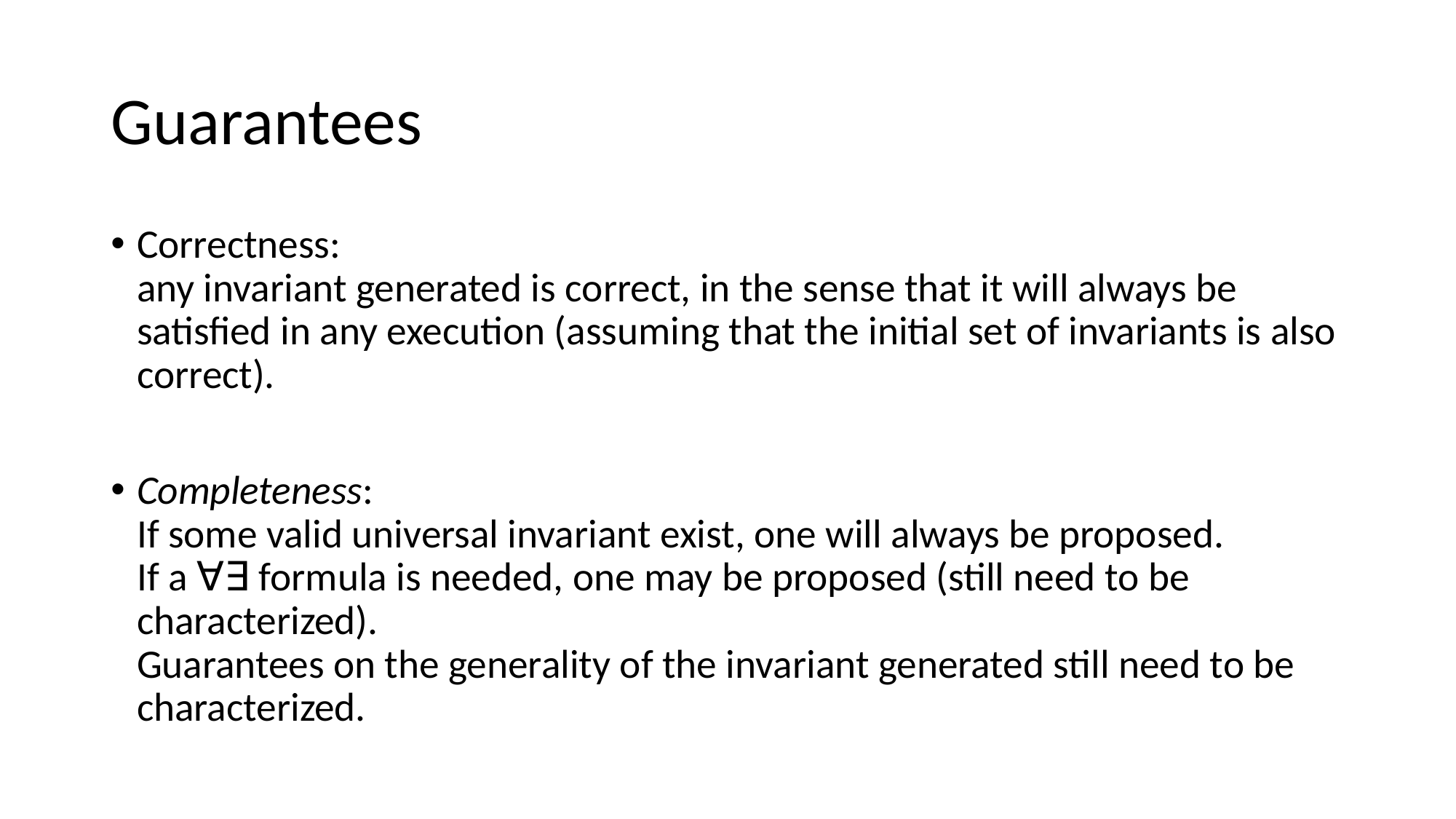

# Guarantees
Correctness:
any invariant generated is correct, in the sense that it will always be satisfied in any execution (assuming that the initial set of invariants is also correct).

Completeness:
If some valid universal invariant exist, one will always be proposed.
If a ∀∃ formula is needed, one may be proposed (still need to be characterized).
Guarantees on the generality of the invariant generated still need to be characterized.